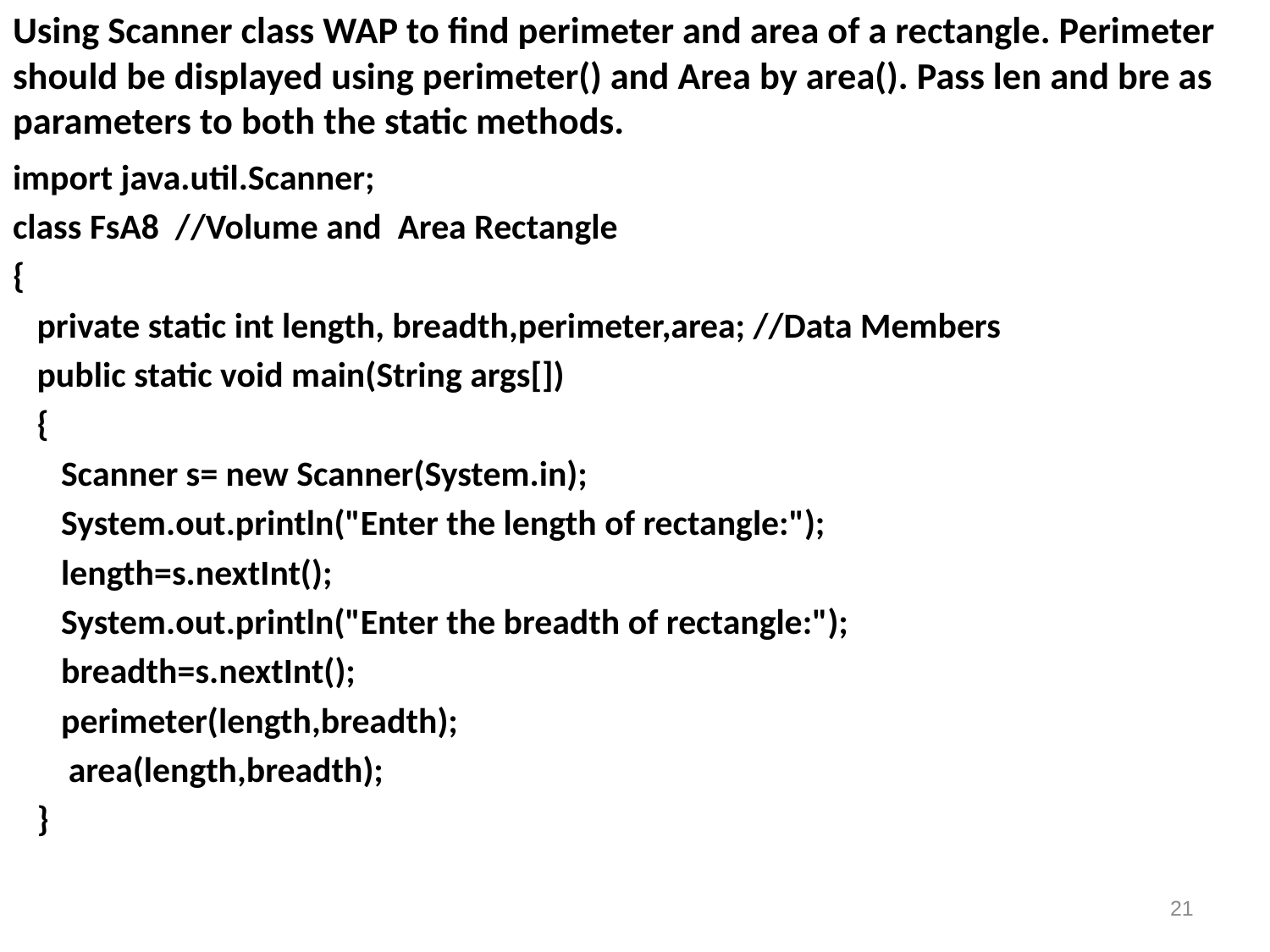

# Using Scanner class WAP to find perimeter and area of a rectangle. Perimeter should be displayed using perimeter() and Area by area(). Pass len and bre as parameters to both the static methods.
import java.util.Scanner;
class FsA8  //Volume and  Area Rectangle
{
   private static int length, breadth,perimeter,area; //Data Members
   public static void main(String args[])
   {
      Scanner s= new Scanner(System.in);
      System.out.println("Enter the length of rectangle:");
      length=s.nextInt();
      System.out.println("Enter the breadth of rectangle:");
      breadth=s.nextInt();
      perimeter(length,breadth);
	 area(length,breadth);
   }

21